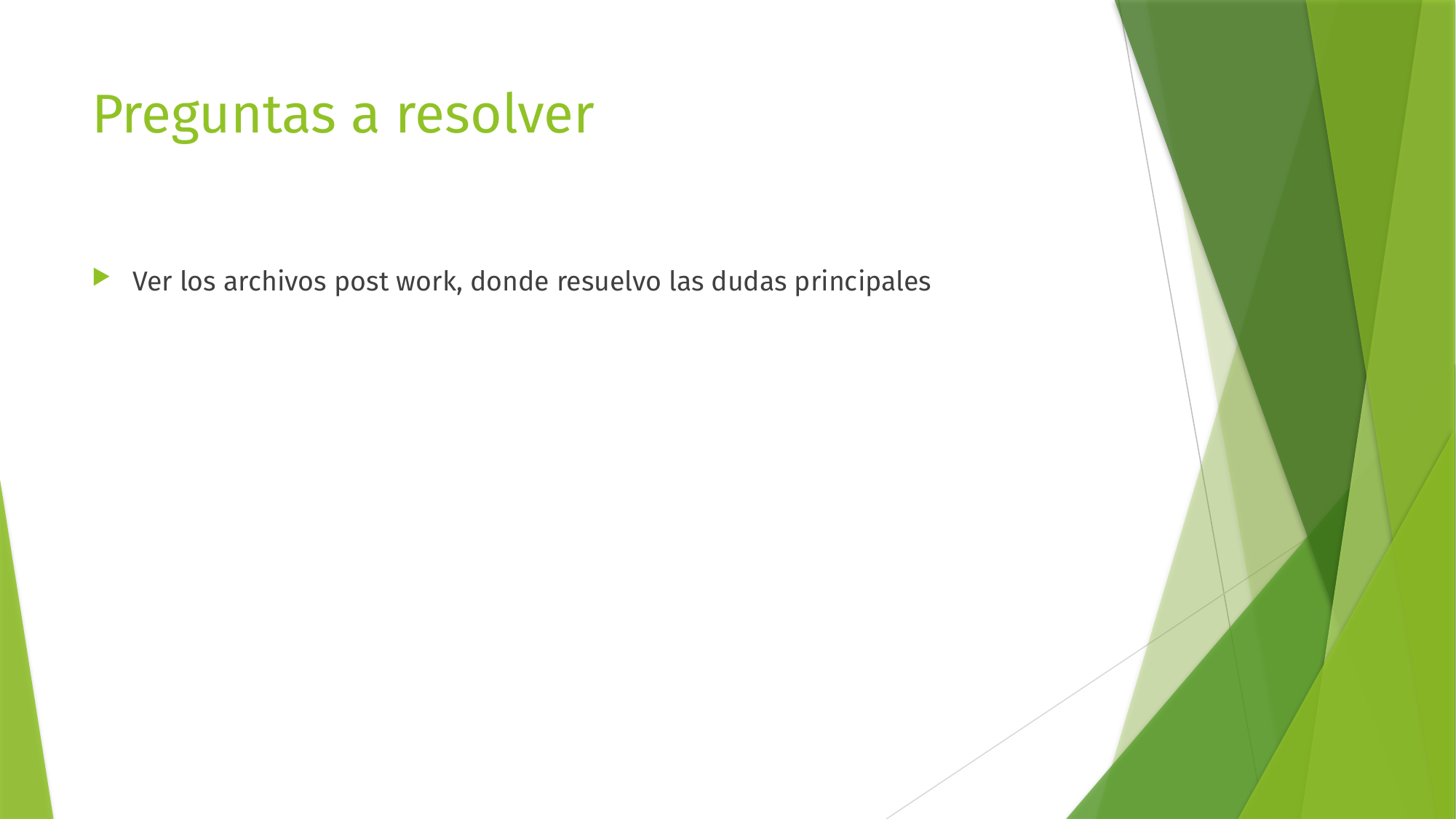

# Preguntas a resolver
Ver los archivos post work, donde resuelvo las dudas principales